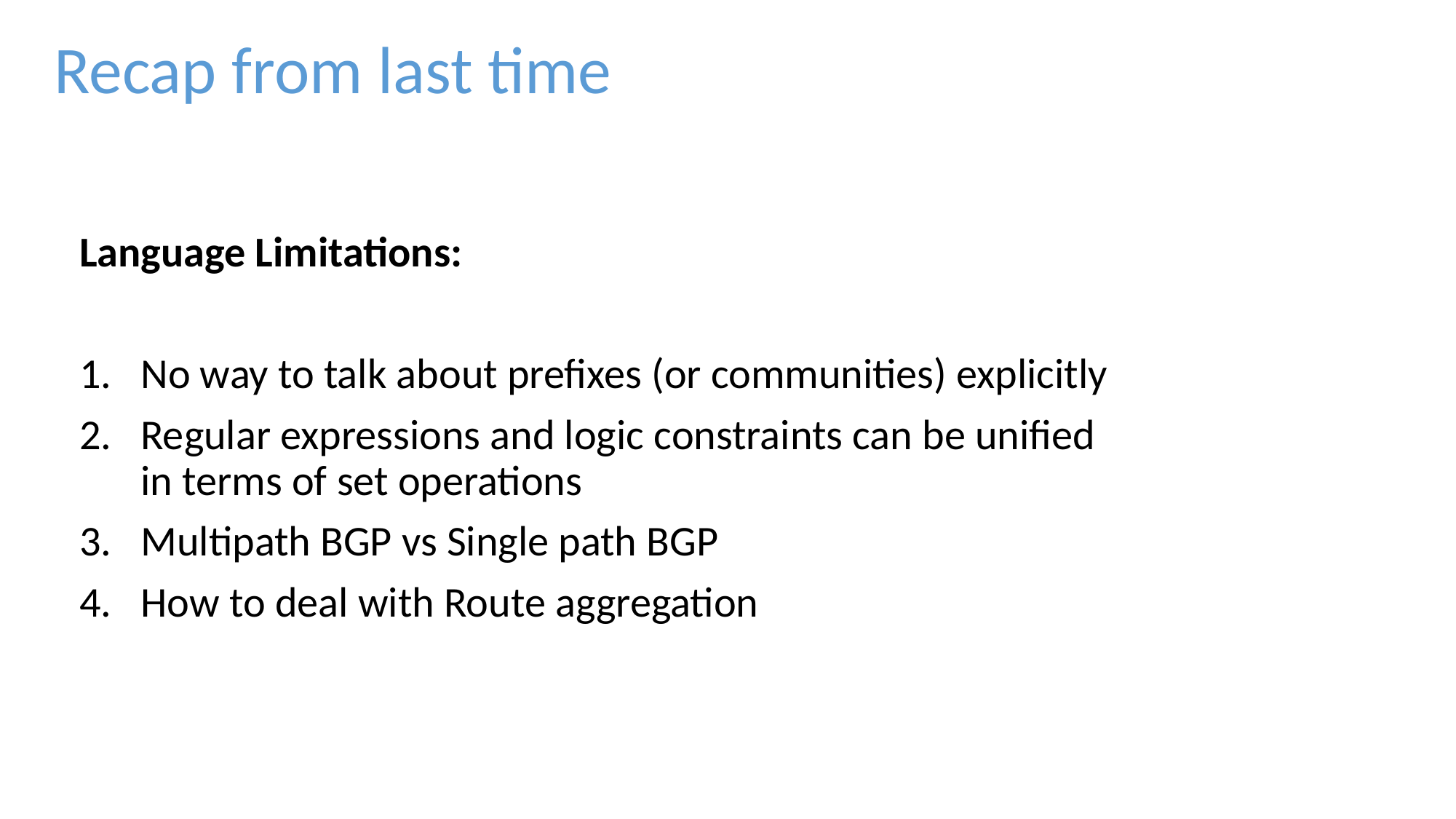

# Recap from last time
Language Limitations:

No way to talk about prefixes (or communities) explicitly
Regular expressions and logic constraints can be unified in terms of set operations
Multipath BGP vs Single path BGP
How to deal with Route aggregation